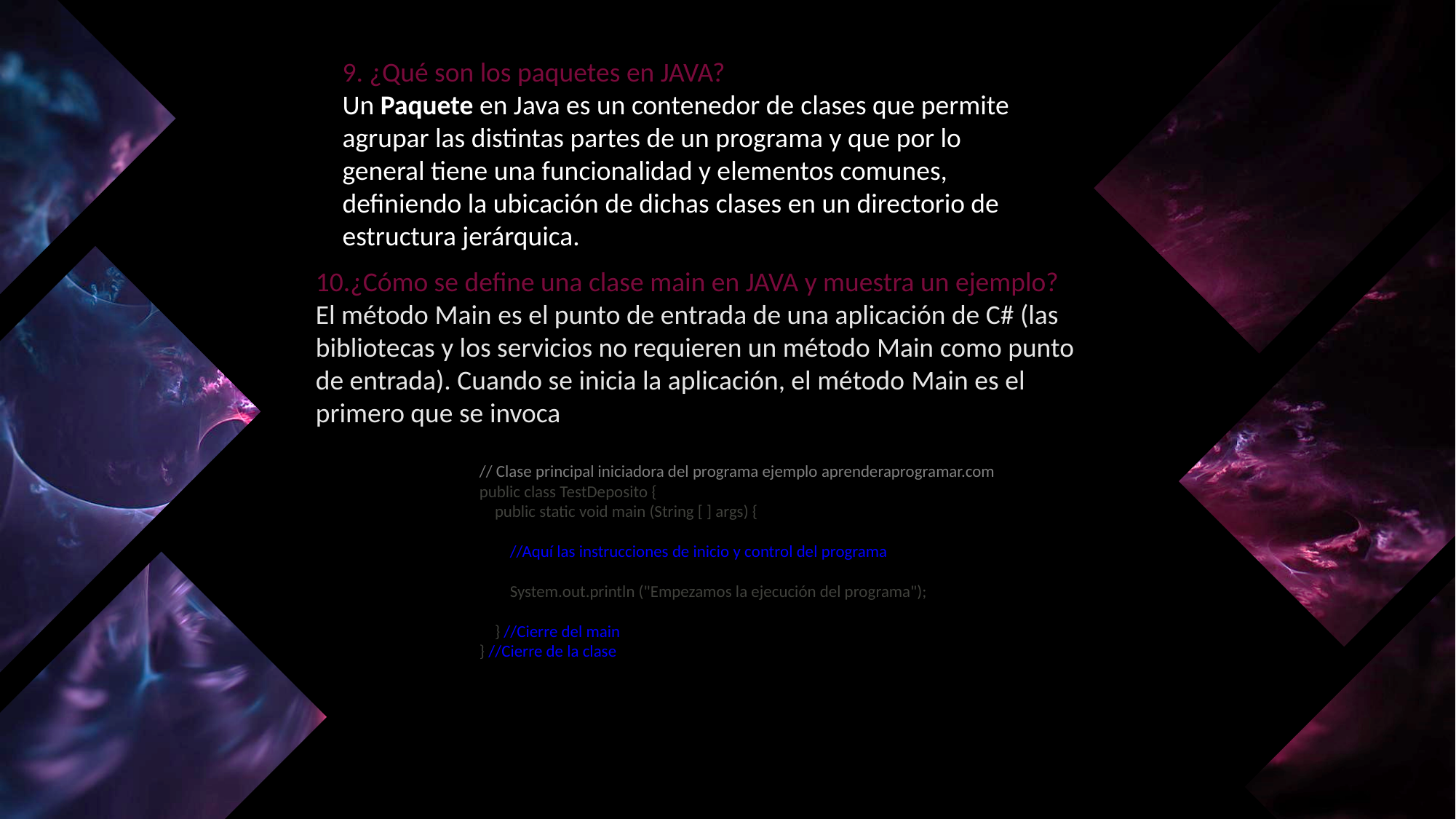

9. ¿Qué son los paquetes en JAVA?
Un Paquete en Java es un contenedor de clases que permite agrupar las distintas partes de un programa y que por lo general tiene una funcionalidad y elementos comunes, definiendo la ubicación de dichas clases en un directorio de estructura jerárquica.
10.¿Cómo se define una clase main en JAVA y muestra un ejemplo?
El método Main es el punto de entrada de una aplicación de C# (las bibliotecas y los servicios no requieren un método Main como punto de entrada). Cuando se inicia la aplicación, el método Main es el primero que se invoca

// Clase principal iniciadora del programa ejemplo aprenderaprogramar.com
public class TestDeposito {
    public static void main (String [ ] args) {

        //Aquí las instrucciones de inicio y control del programa

        System.out.println ("Empezamos la ejecución del programa");

    } //Cierre del main
} //Cierre de la clase